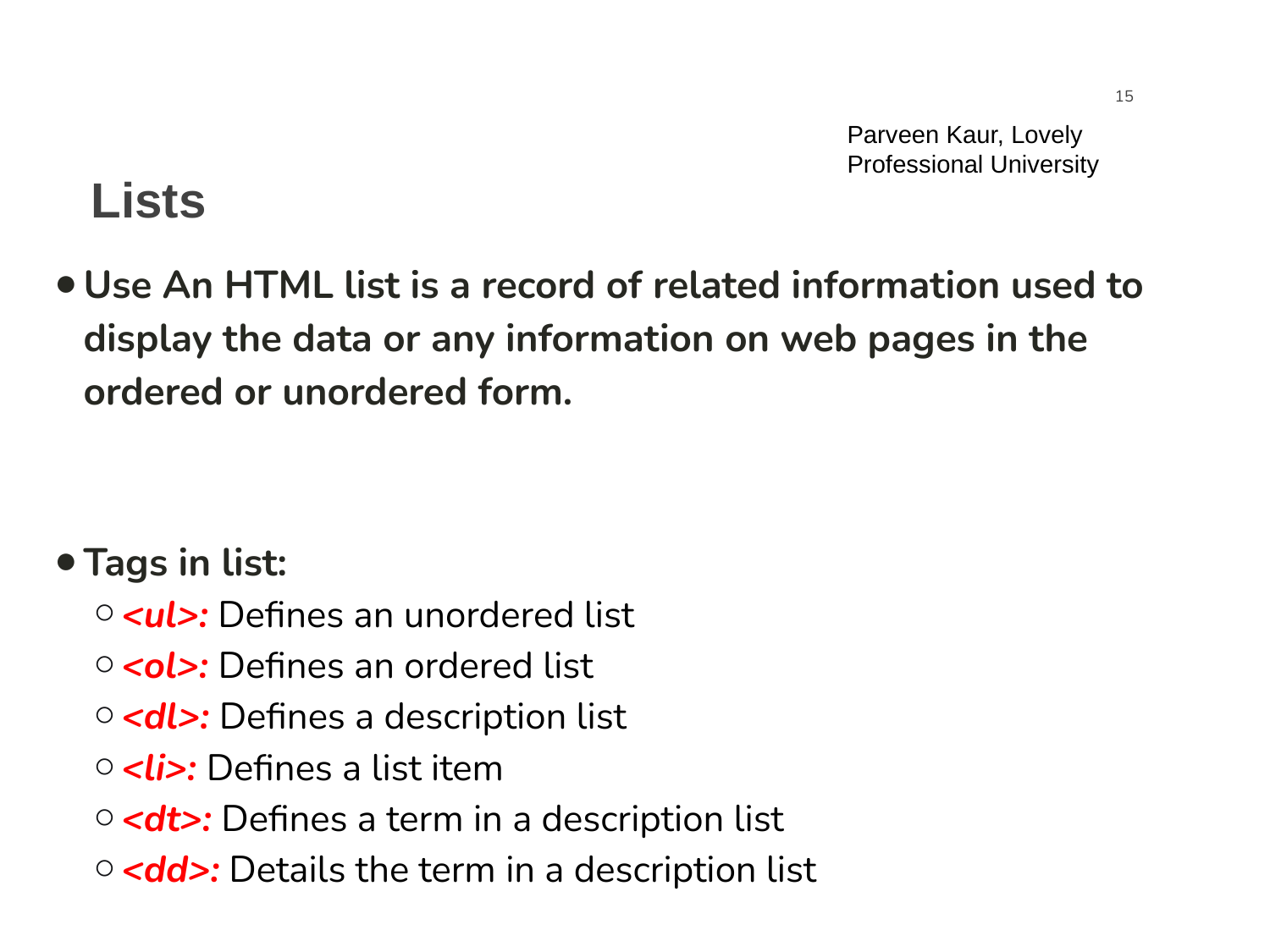

15
Parveen Kaur, Lovely Professional University
# Lists
Use An HTML list is a record of related information used to display the data or any information on web pages in the ordered or unordered form.

Tags in list:
<ul>: Defines an unordered list
<ol>: Defines an ordered list
<dl>: Defines a description list
<li>: Defines a list item
<dt>: Defines a term in a description list
<dd>: Details the term in a description list